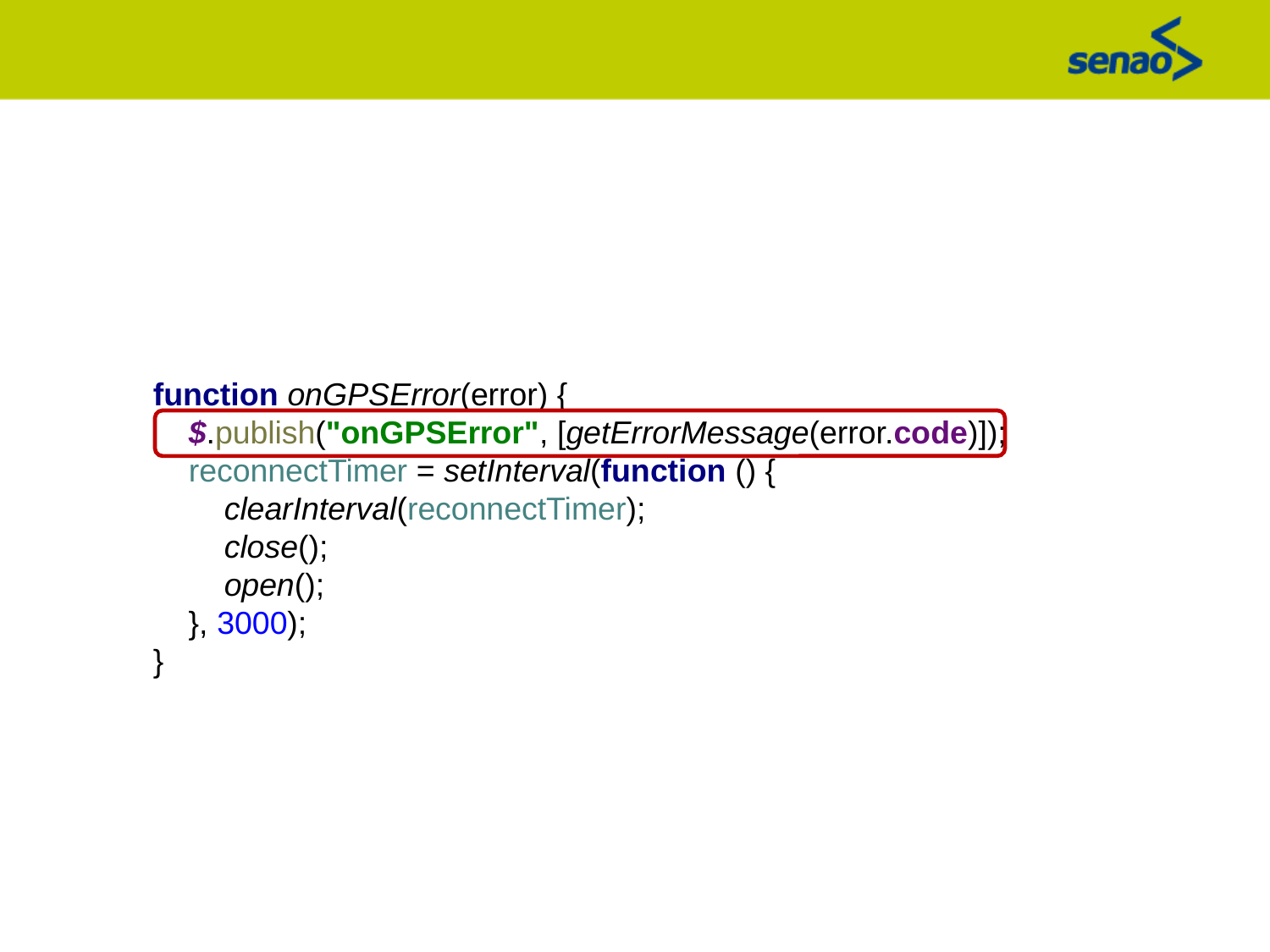

function onGPSError(error) {
    $.publish("onGPSError", [getErrorMessage(error.code)]);
    reconnectTimer = setInterval(function () {
        clearInterval(reconnectTimer);
        close();
        open();
    }, 3000);
}